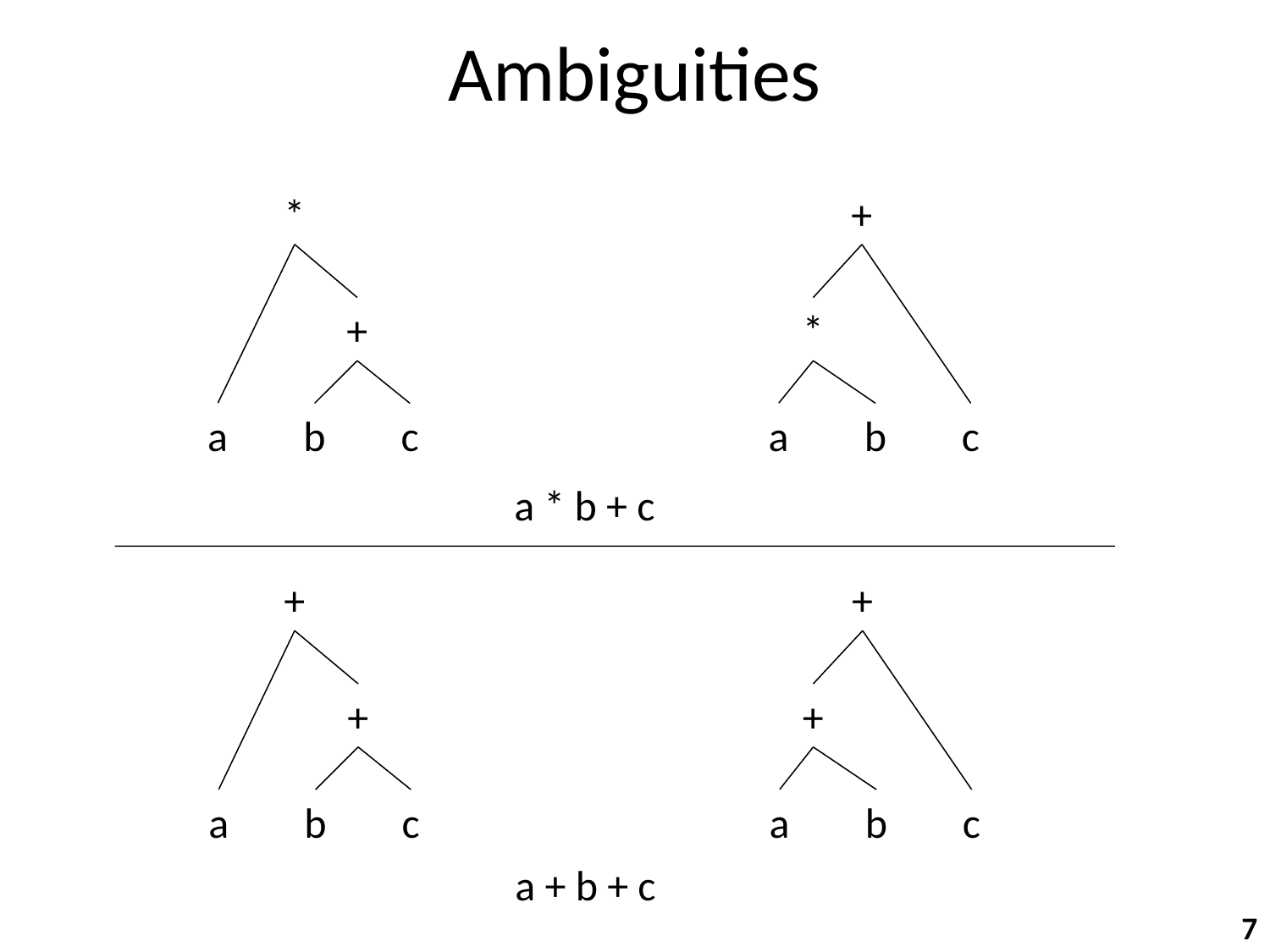

# Ambiguities
*
+
a
b
c
+
*
a
b
c
a * b + c

+
+
a
b
c
+
+
a
b
c
a + b + c
7